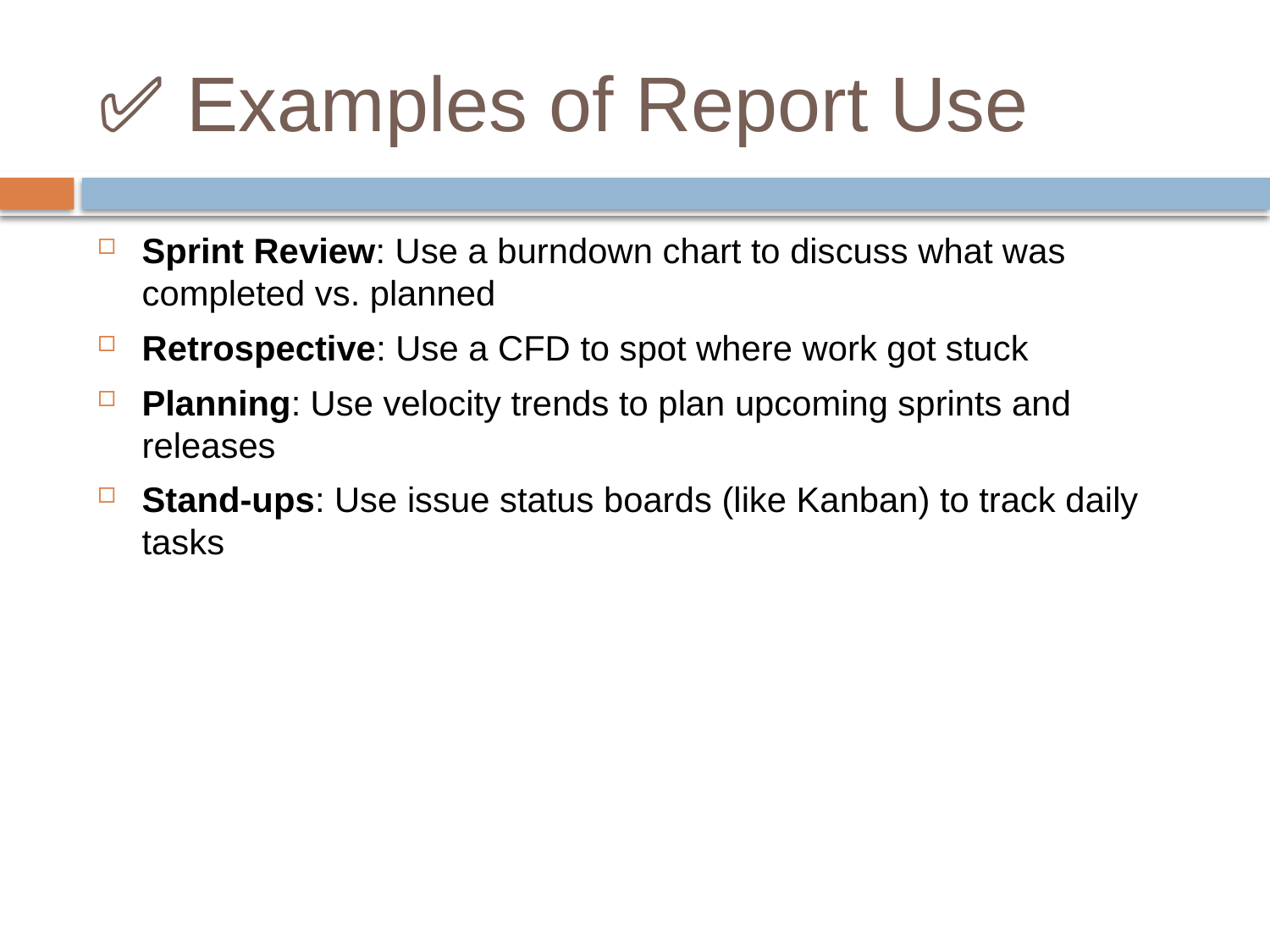

# ✅ Examples of Report Use
Sprint Review: Use a burndown chart to discuss what was completed vs. planned
Retrospective: Use a CFD to spot where work got stuck
Planning: Use velocity trends to plan upcoming sprints and releases
Stand-ups: Use issue status boards (like Kanban) to track daily tasks